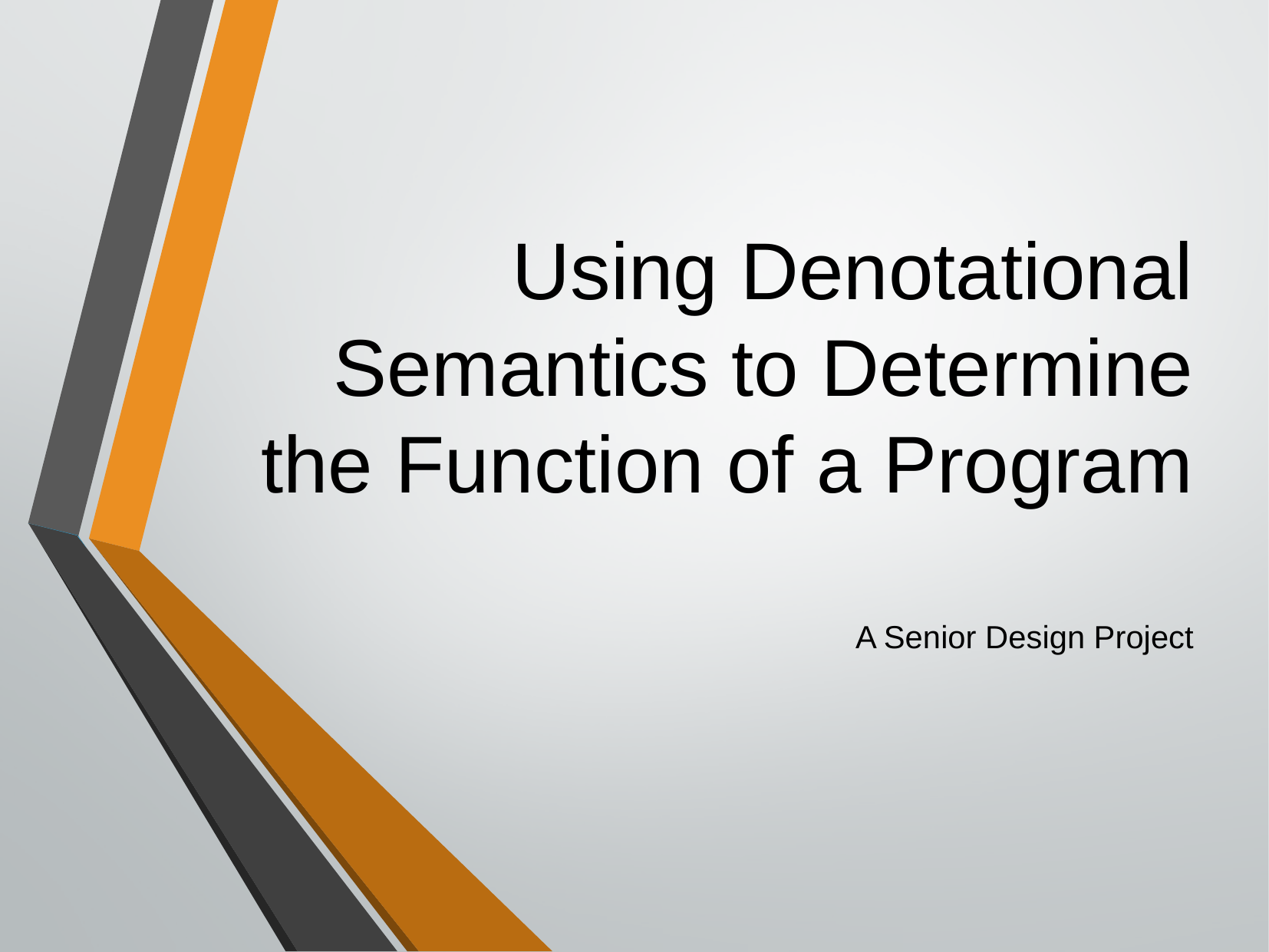

# Using Denotational Semantics to Determine the Function of a Program
A Senior Design Project